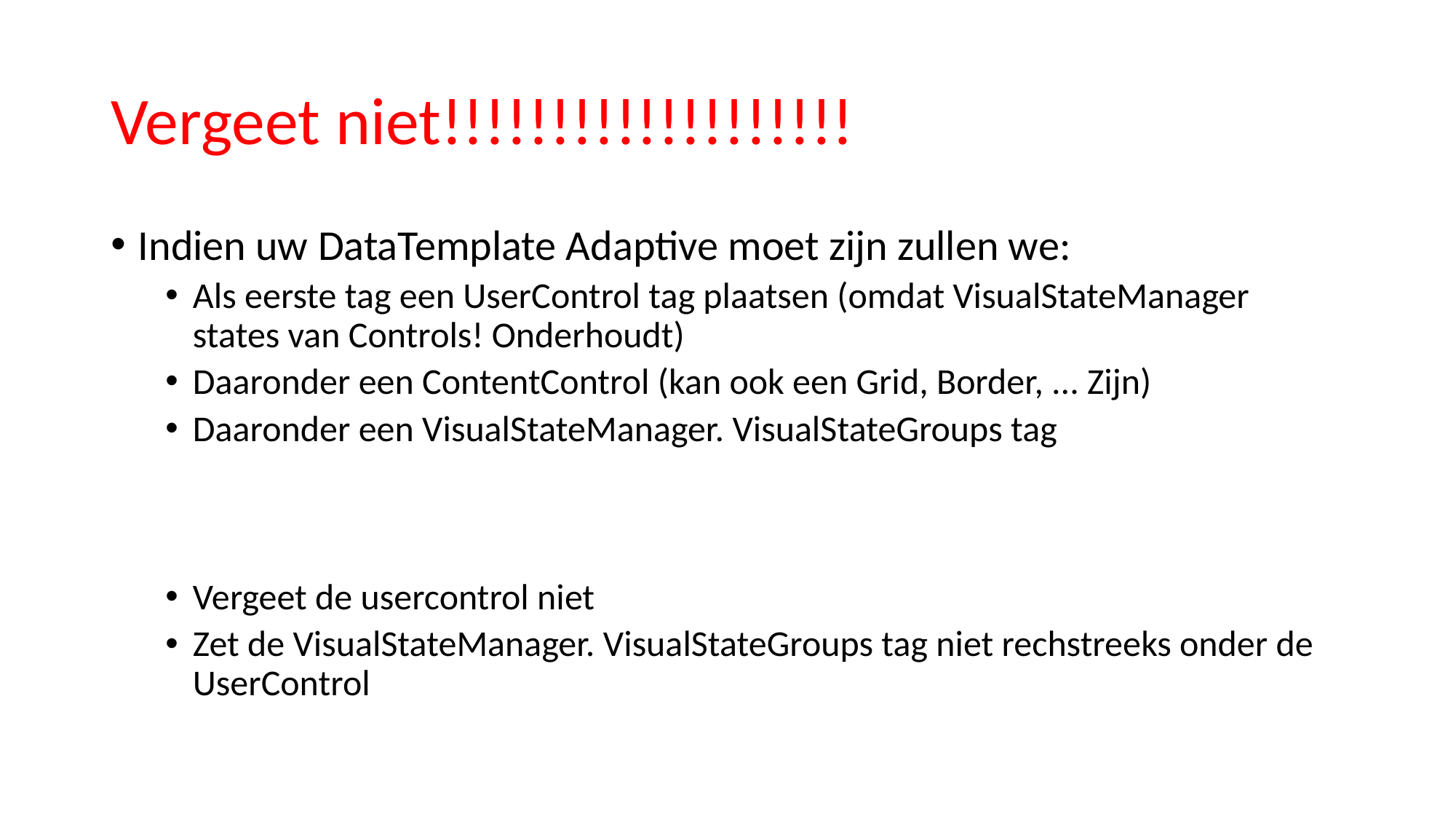

# Vergeet niet!!!!!!!!!!!!!!!!!!!
Indien uw DataTemplate Adaptive moet zijn zullen we:
Als eerste tag een UserControl tag plaatsen (omdat VisualStateManager states van Controls! Onderhoudt)
Daaronder een ContentControl (kan ook een Grid, Border, ... Zijn)
Daaronder een VisualStateManager. VisualStateGroups tag

Vergeet de usercontrol niet
Zet de VisualStateManager. VisualStateGroups tag niet rechstreeks onder de UserControl